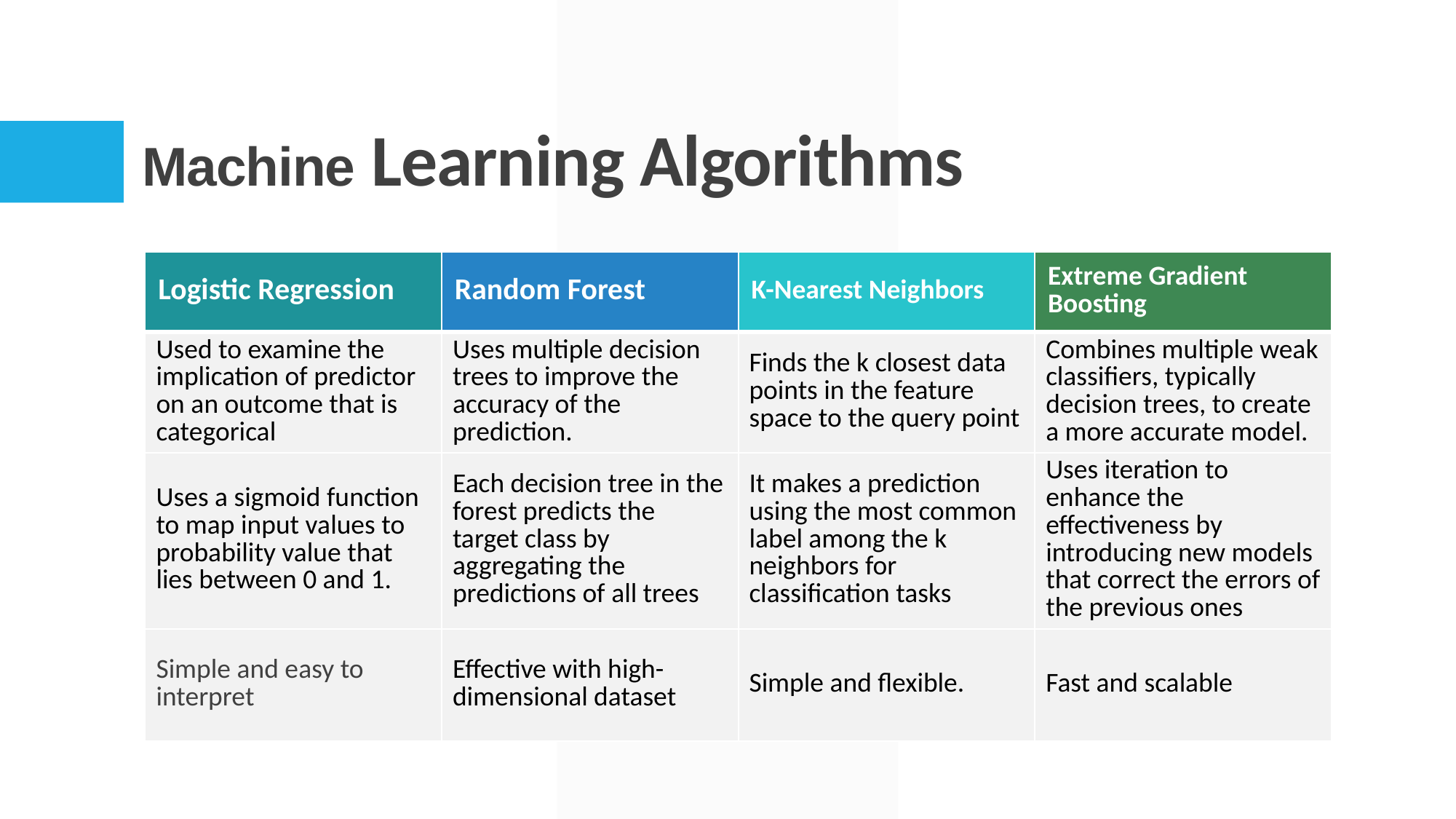

# Machine Learning Algorithms
| Logistic Regression | Random Forest | K-Nearest Neighbors | Extreme Gradient Boosting |
| --- | --- | --- | --- |
| Used to examine the implication of predictor on an outcome that is categorical | Uses multiple decision trees to improve the accuracy of the prediction. | Finds the k closest data points in the feature space to the query point | Combines multiple weak classifiers, typically decision trees, to create a more accurate model. |
| Uses a sigmoid function to map input values to probability value that lies between 0 and 1. | Each decision tree in the forest predicts the target class by aggregating the predictions of all trees | It makes a prediction using the most common label among the k neighbors for classification tasks | Uses iteration to enhance the effectiveness by introducing new models that correct the errors of the previous ones |
| Simple and easy to interpret | Effective with high-dimensional dataset | Simple and flexible. | Fast and scalable |